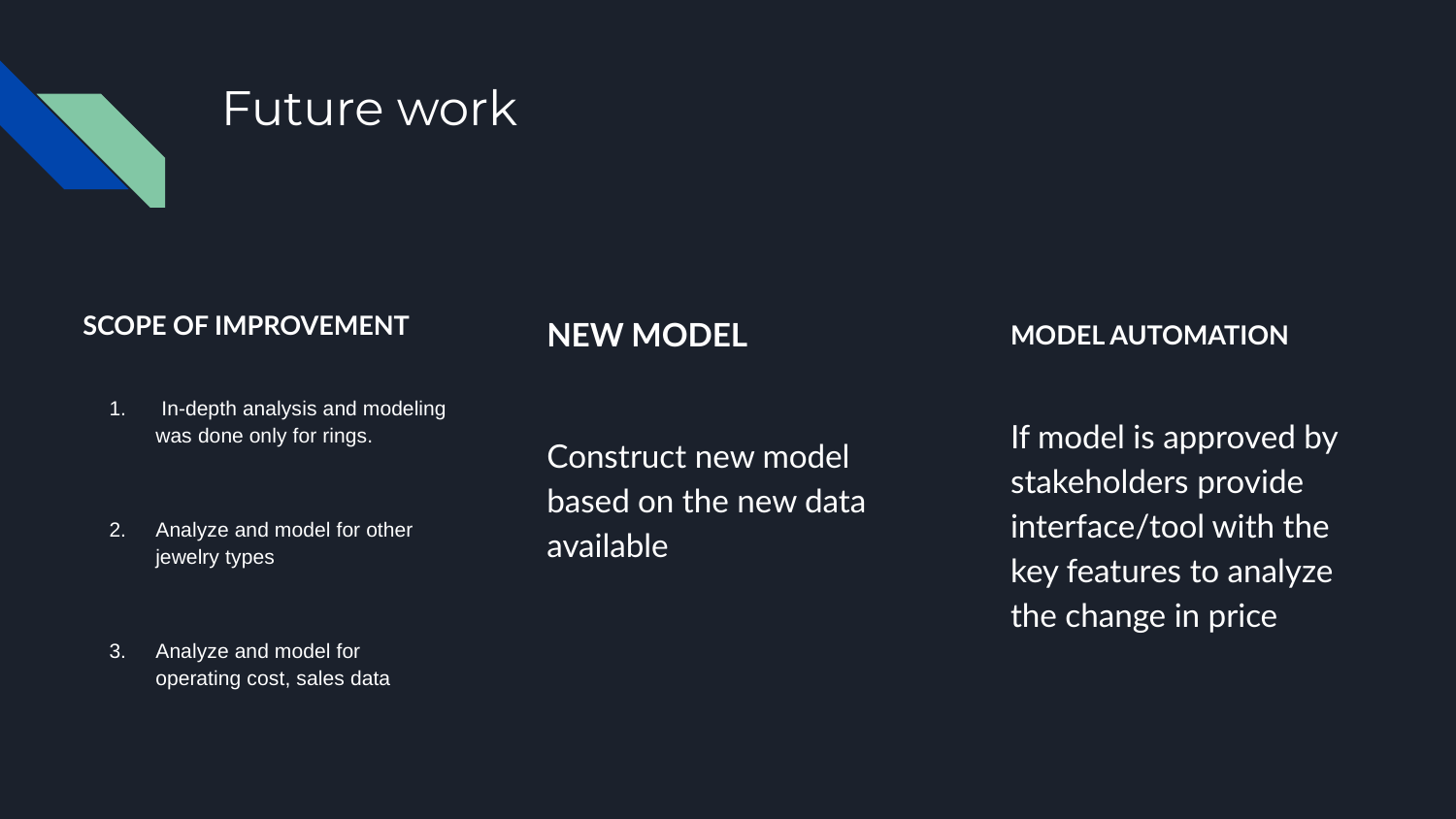

# Future work

SCOPE OF IMPROVEMENT

 In-depth analysis and modeling was done only for rings.

Analyze and model for other jewelry types

Analyze and model for operating cost, sales data
NEW MODEL

Construct new model based on the new data available
MODEL AUTOMATION

If model is approved by stakeholders provide interface/tool with the key features to analyze the change in price